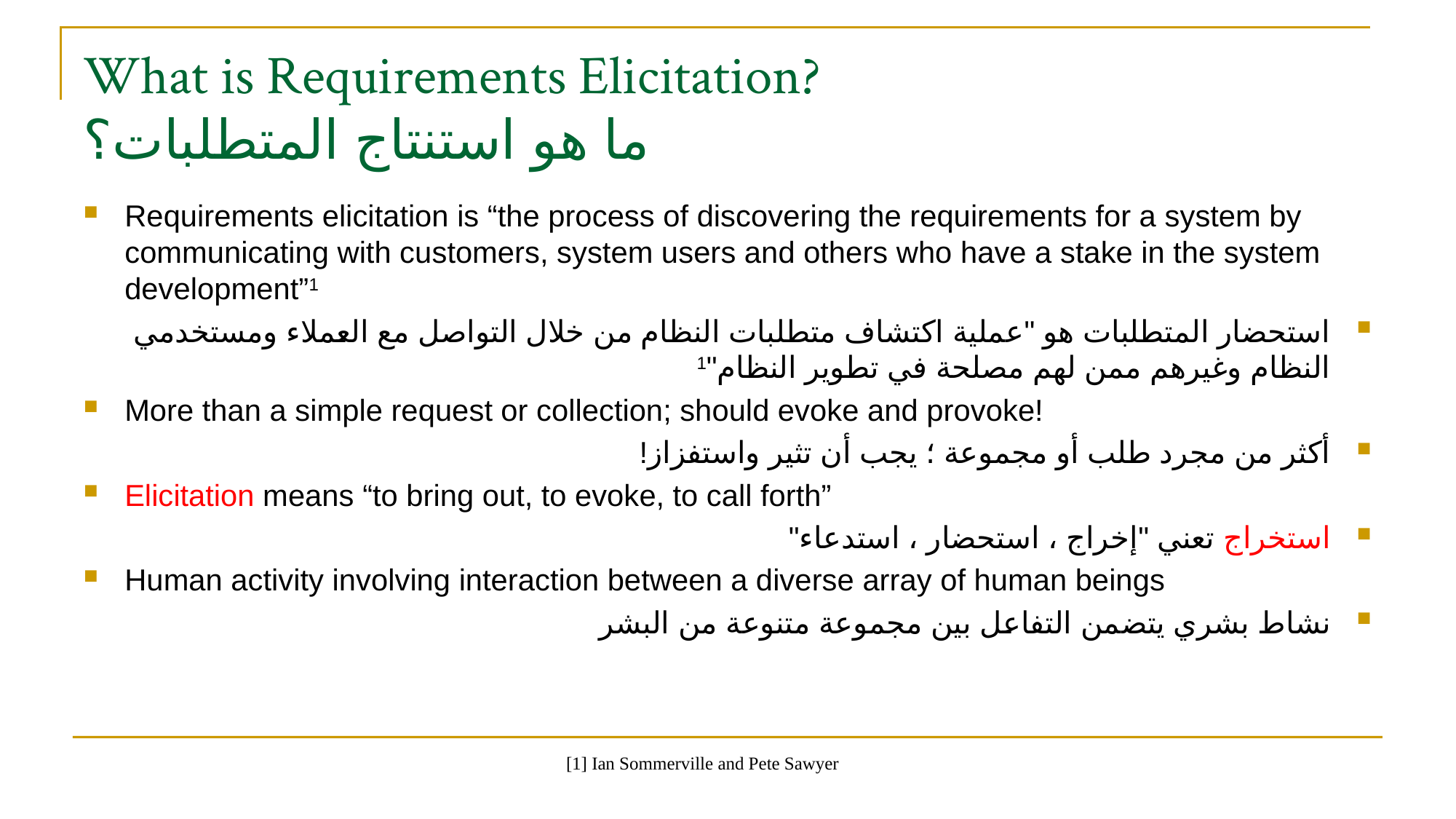

# What is Requirements Elicitation? ما هو استنتاج المتطلبات؟
Requirements elicitation is “the process of discovering the requirements for a system by communicating with customers, system users and others who have a stake in the system development”1
استحضار المتطلبات هو "عملية اكتشاف متطلبات النظام من خلال التواصل مع العملاء ومستخدمي النظام وغيرهم ممن لهم مصلحة في تطوير النظام"1
More than a simple request or collection; should evoke and provoke!
أكثر من مجرد طلب أو مجموعة ؛ يجب أن تثير واستفزاز!
Elicitation means “to bring out, to evoke, to call forth”
استخراج تعني "إخراج ، استحضار ، استدعاء"
Human activity involving interaction between a diverse array of human beings
نشاط بشري يتضمن التفاعل بين مجموعة متنوعة من البشر

[1] Ian Sommerville and Pete Sawyer